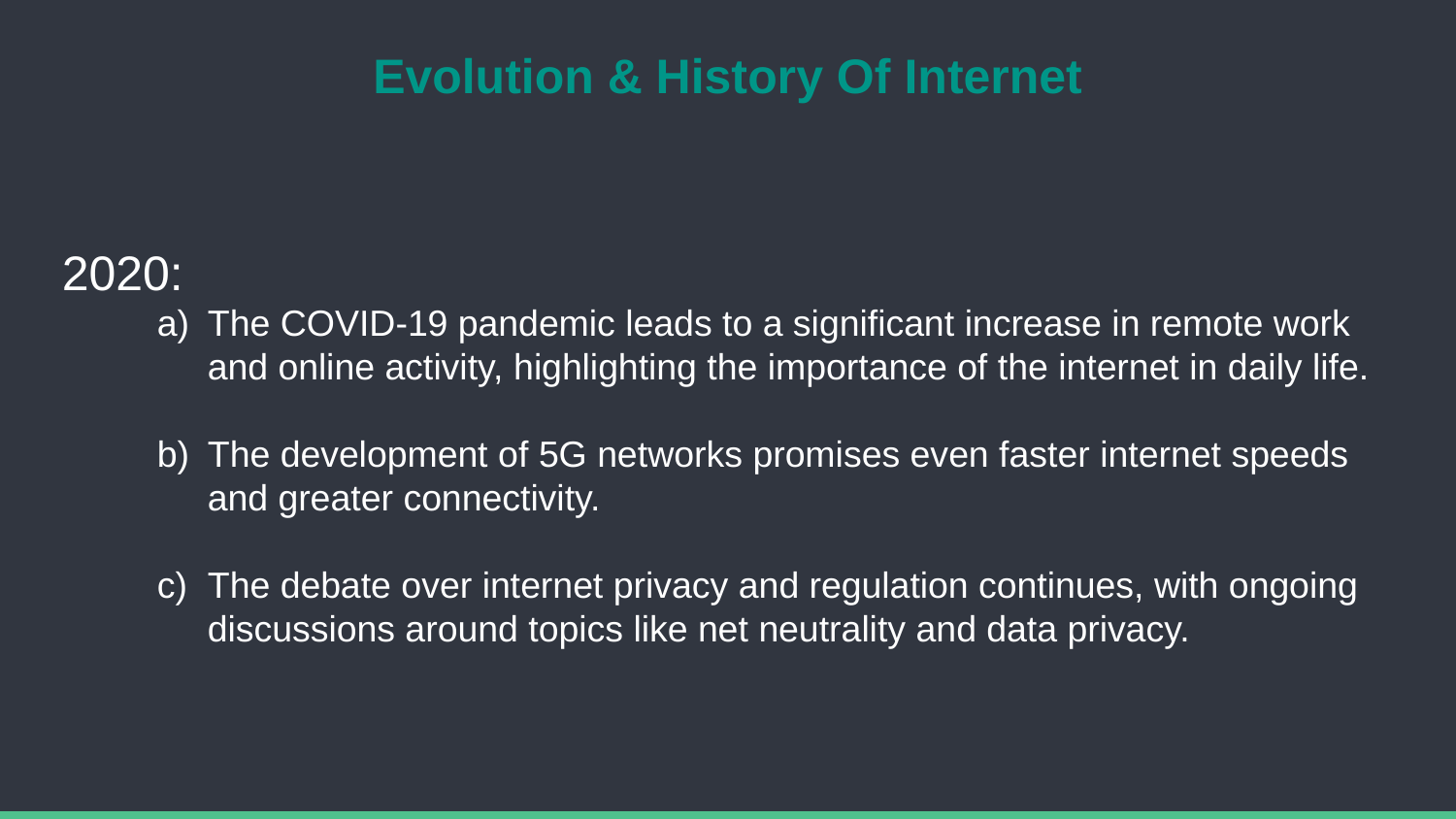

# Evolution & History Of Internet

2020:
The COVID-19 pandemic leads to a significant increase in remote work and online activity, highlighting the importance of the internet in daily life.

The development of 5G networks promises even faster internet speeds and greater connectivity.

The debate over internet privacy and regulation continues, with ongoing discussions around topics like net neutrality and data privacy.